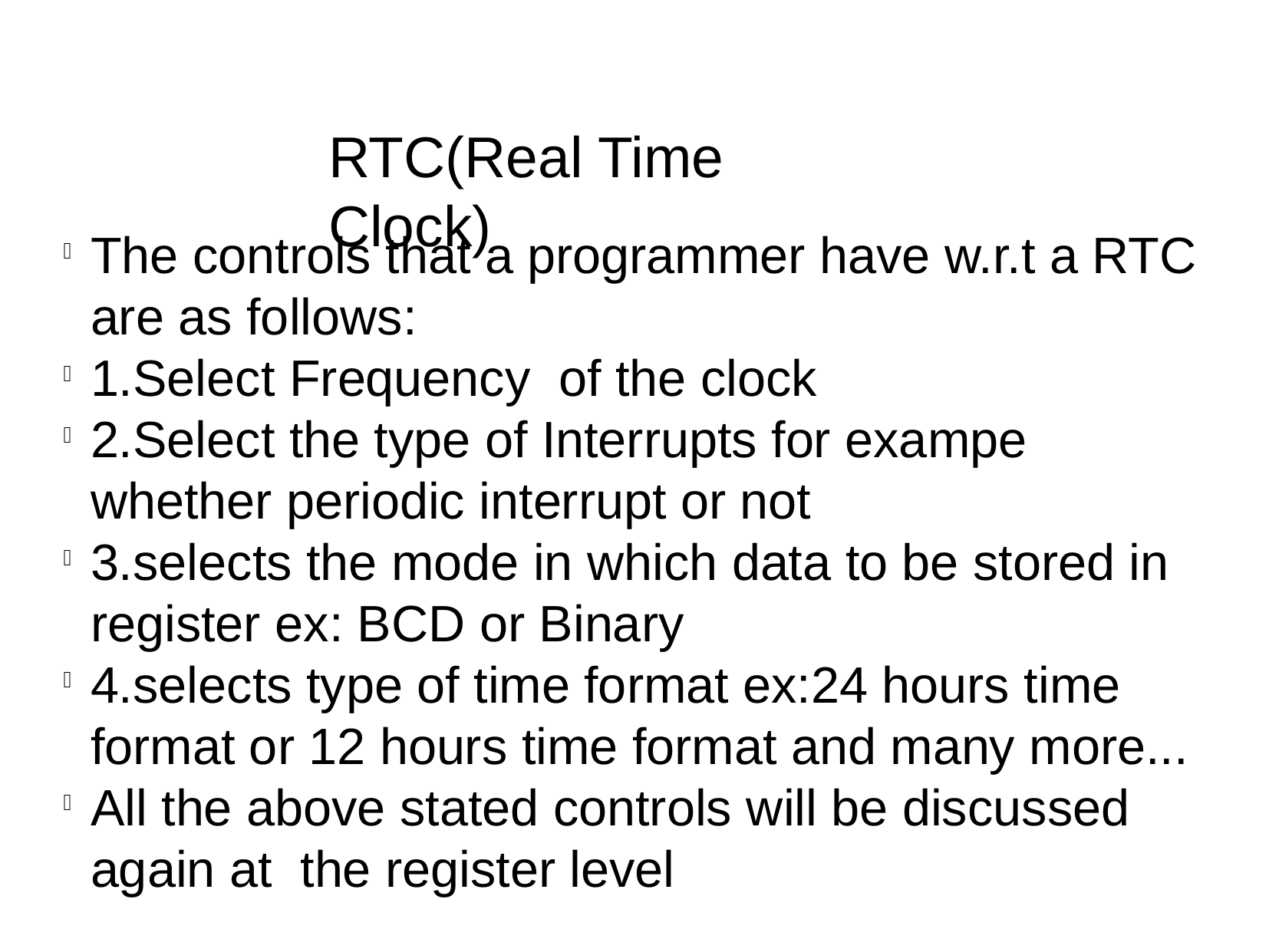

RTC(Real Time Clock)
The controls that a programmer have w.r.t a RTC are as follows:
1.Select Frequency  of the clock
2.Select the type of Interrupts for exampe whether periodic interrupt or not
3.selects the mode in which data to be stored in register ex: BCD or Binary
4.selects type of time format ex:24 hours time format or 12 hours time format and many more...
All the above stated controls will be discussed again at  the register level